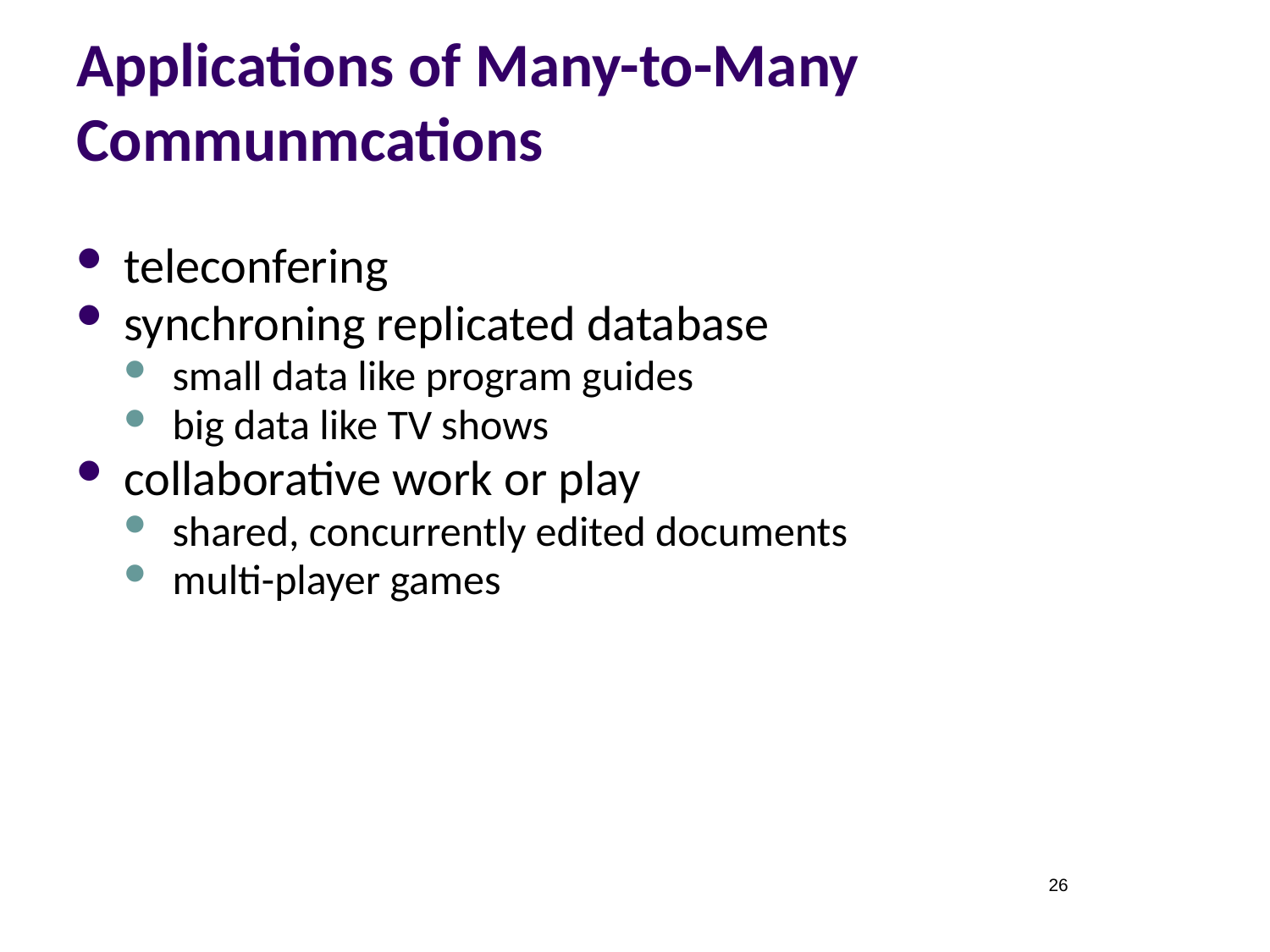

# Applications of Many-to-Many Communmcations
teleconfering
synchroning replicated database
small data like program guides
big data like TV shows
collaborative work or play
shared, concurrently edited documents
multi-player games
26